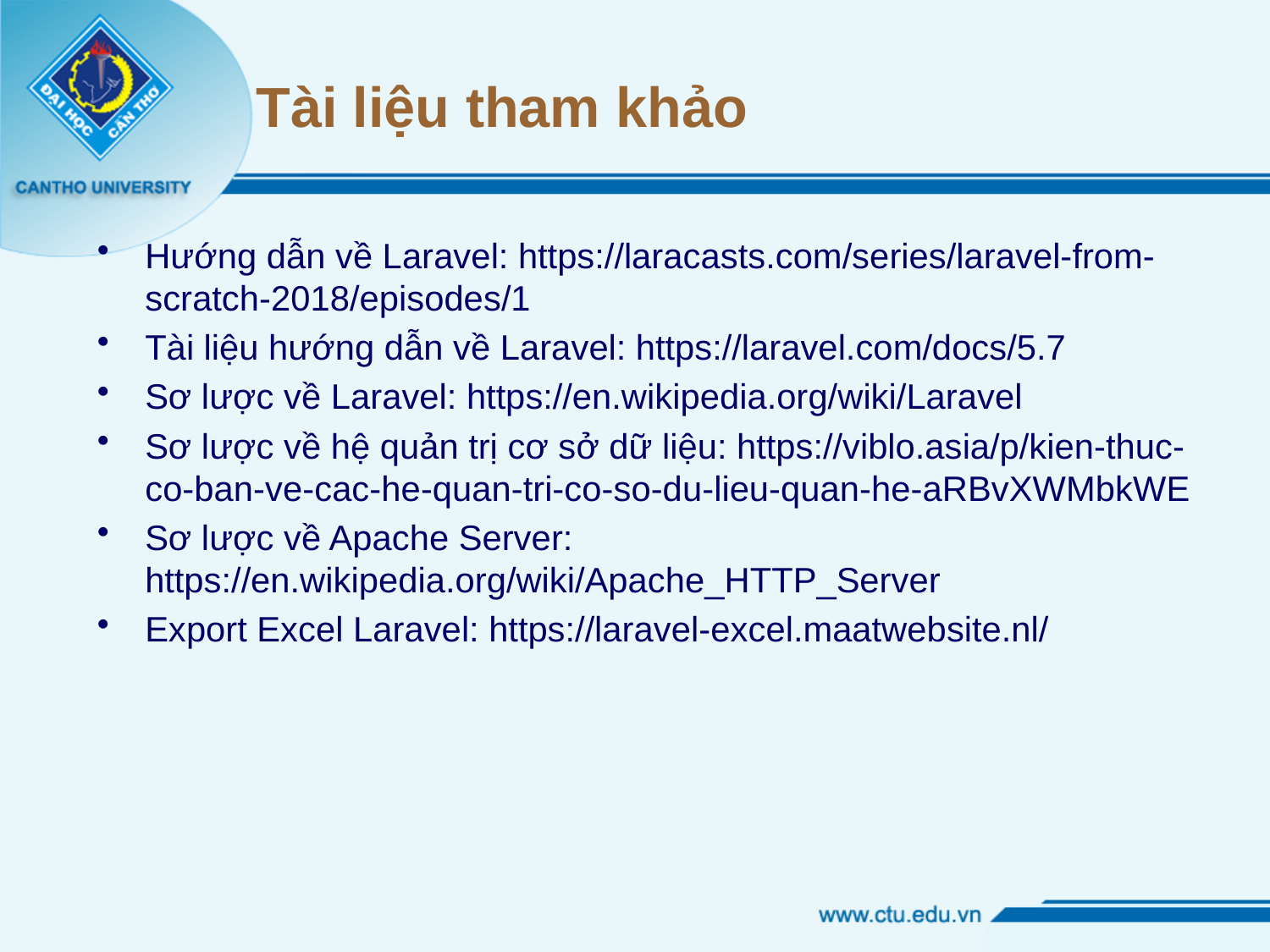

# Tài liệu tham khảo
Hướng dẫn về Laravel: https://laracasts.com/series/laravel-from-scratch-2018/episodes/1
Tài liệu hướng dẫn về Laravel: https://laravel.com/docs/5.7
Sơ lược về Laravel: https://en.wikipedia.org/wiki/Laravel
Sơ lược về hệ quản trị cơ sở dữ liệu: https://viblo.asia/p/kien-thuc-co-ban-ve-cac-he-quan-tri-co-so-du-lieu-quan-he-aRBvXWMbkWE
Sơ lược về Apache Server: https://en.wikipedia.org/wiki/Apache_HTTP_Server
Export Excel Laravel: https://laravel-excel.maatwebsite.nl/
28